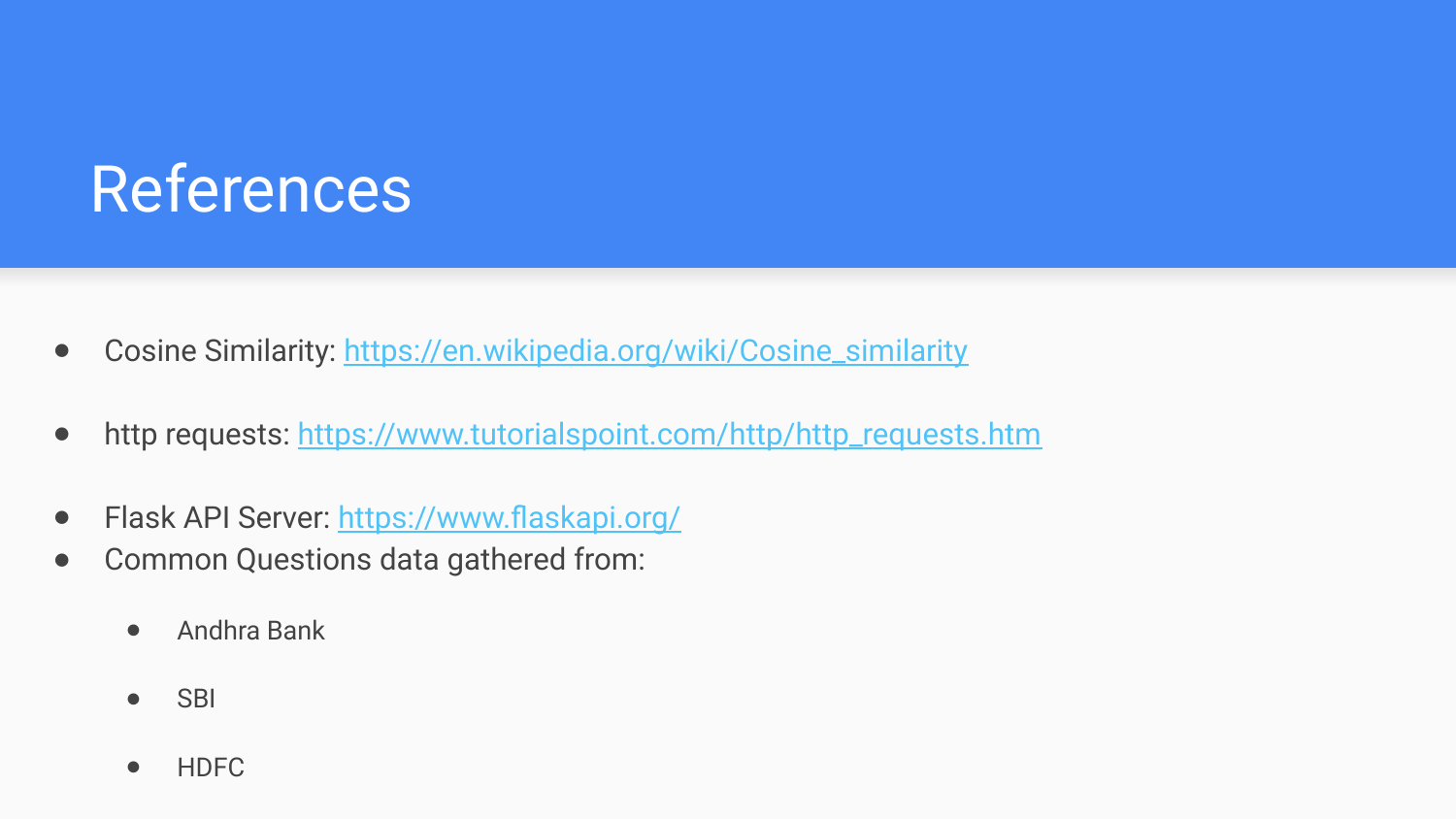

# References
Cosine Similarity: https://en.wikipedia.org/wiki/Cosine_similarity

http requests: https://www.tutorialspoint.com/http/http_requests.htm

Flask API Server: https://www.flaskapi.org/
Common Questions data gathered from:
Andhra Bank
SBI
HDFC